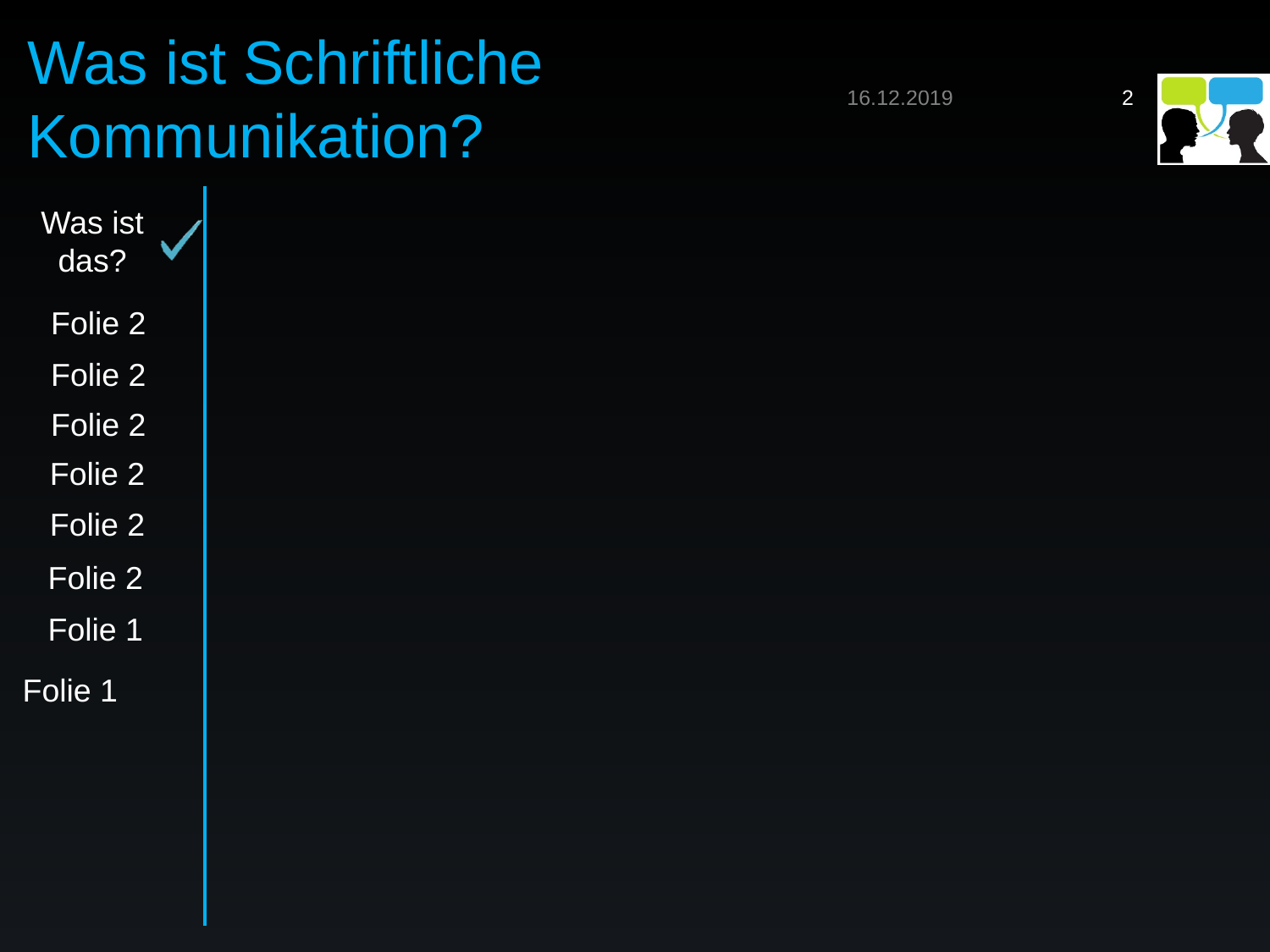

# Was ist Schriftliche Kommunikation?
16.12.2019
2